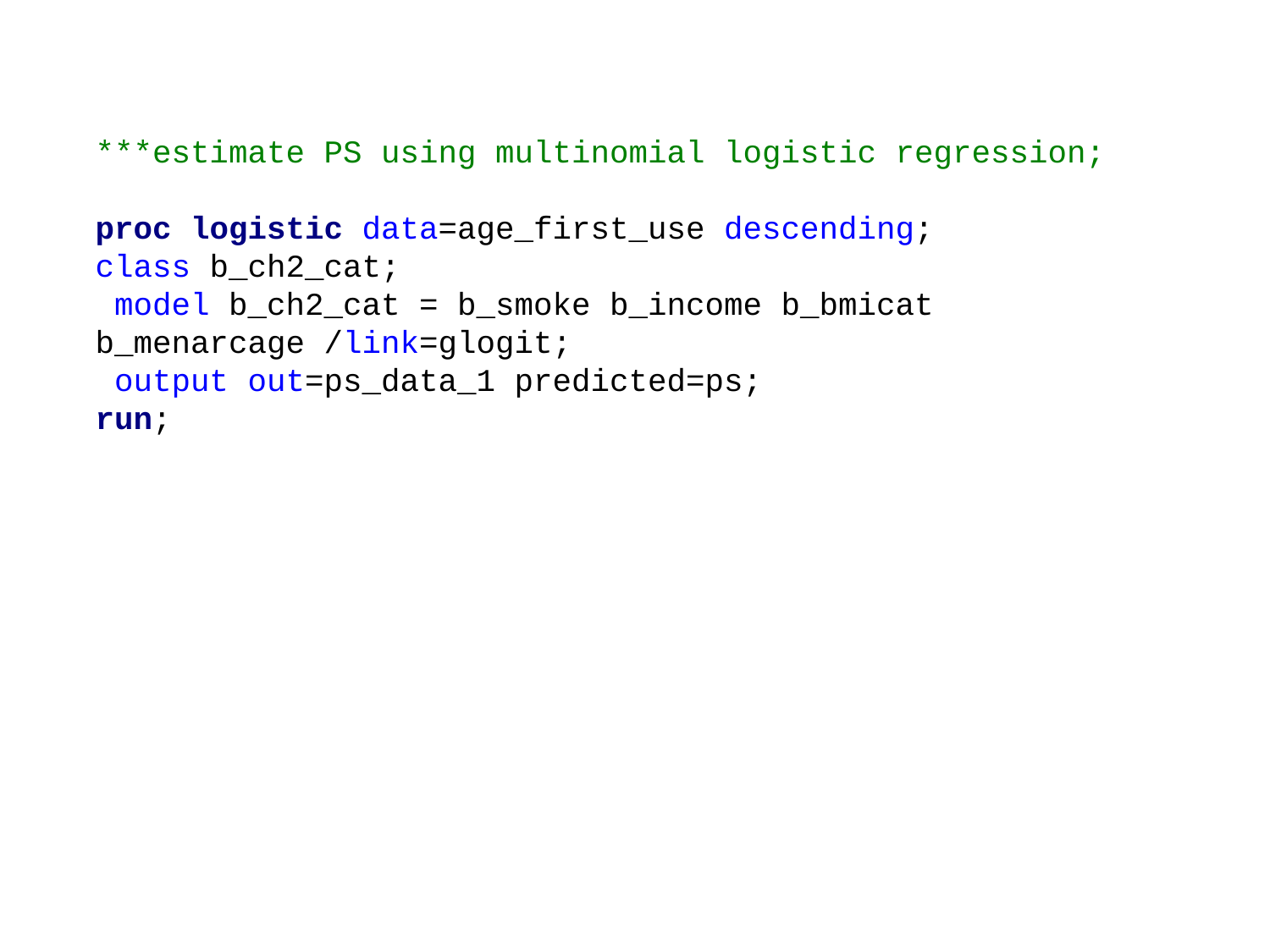

***estimate PS using multinomial logistic regression;

proc logistic data=age_first_use descending;
class b_ch2_cat;
 model b_ch2_cat = b_smoke b_income b_bmicat b_menarcage /link=glogit;
 output out=ps_data_1 predicted=ps;
run;